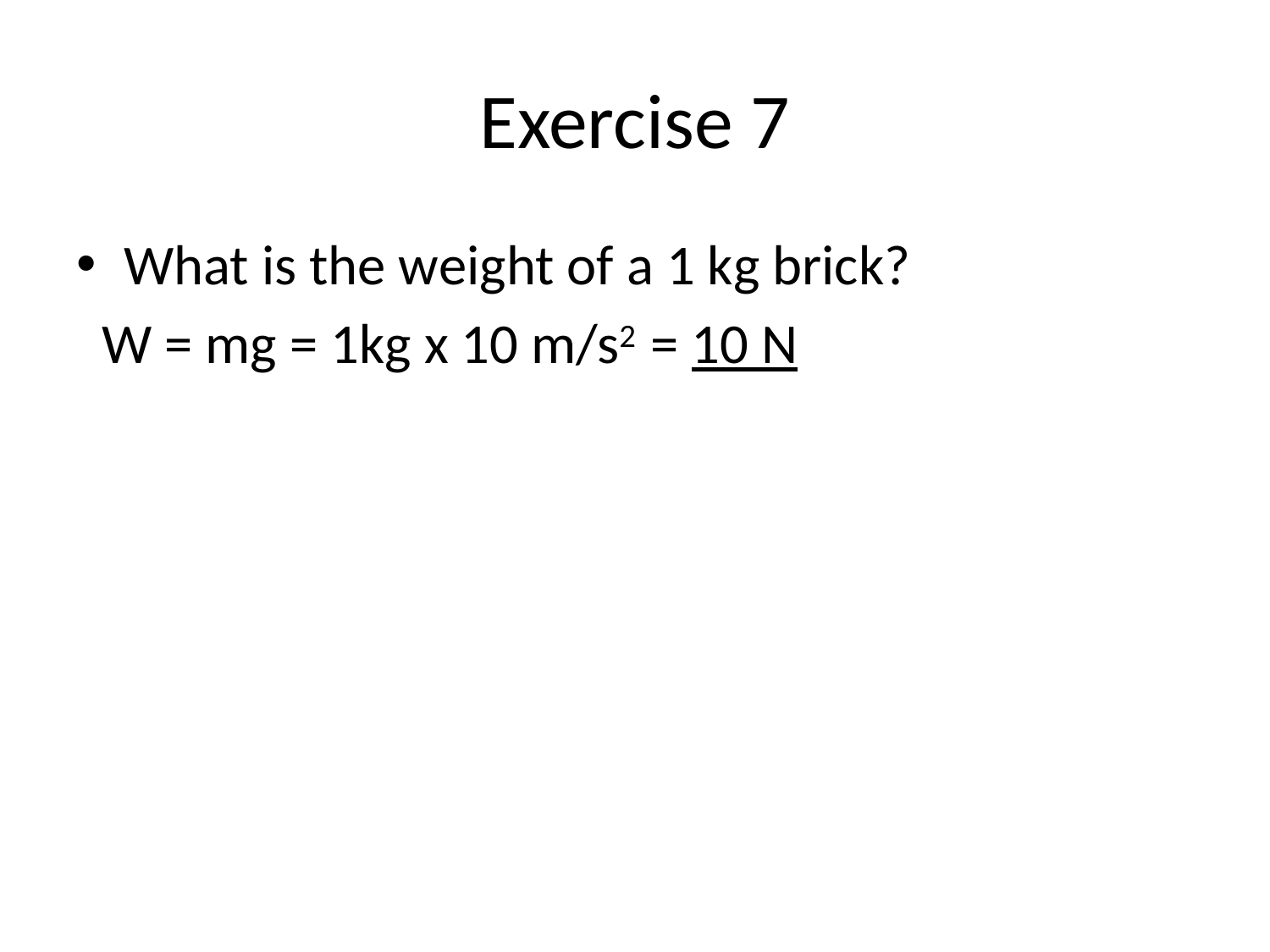

# Exercise 7
What is the weight of a 1 kg brick?
  W = mg = 1kg x 10 m/s2  = 10 N